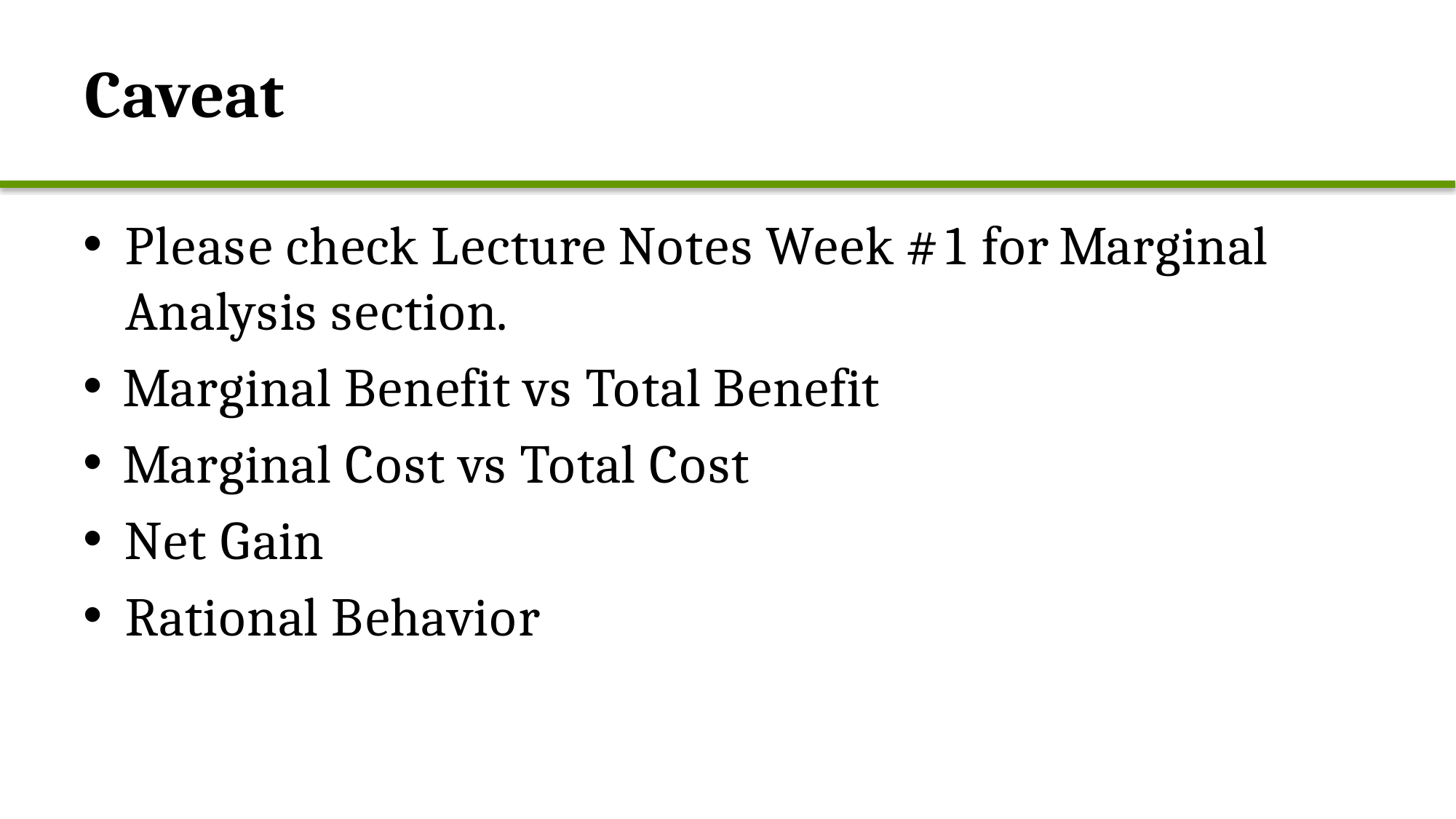

# Caveat
Please check Lecture Notes Week #1 for Marginal Analysis section.
Marginal Benefit vs Total Benefit
Marginal Cost vs Total Cost
Net Gain
Rational Behavior